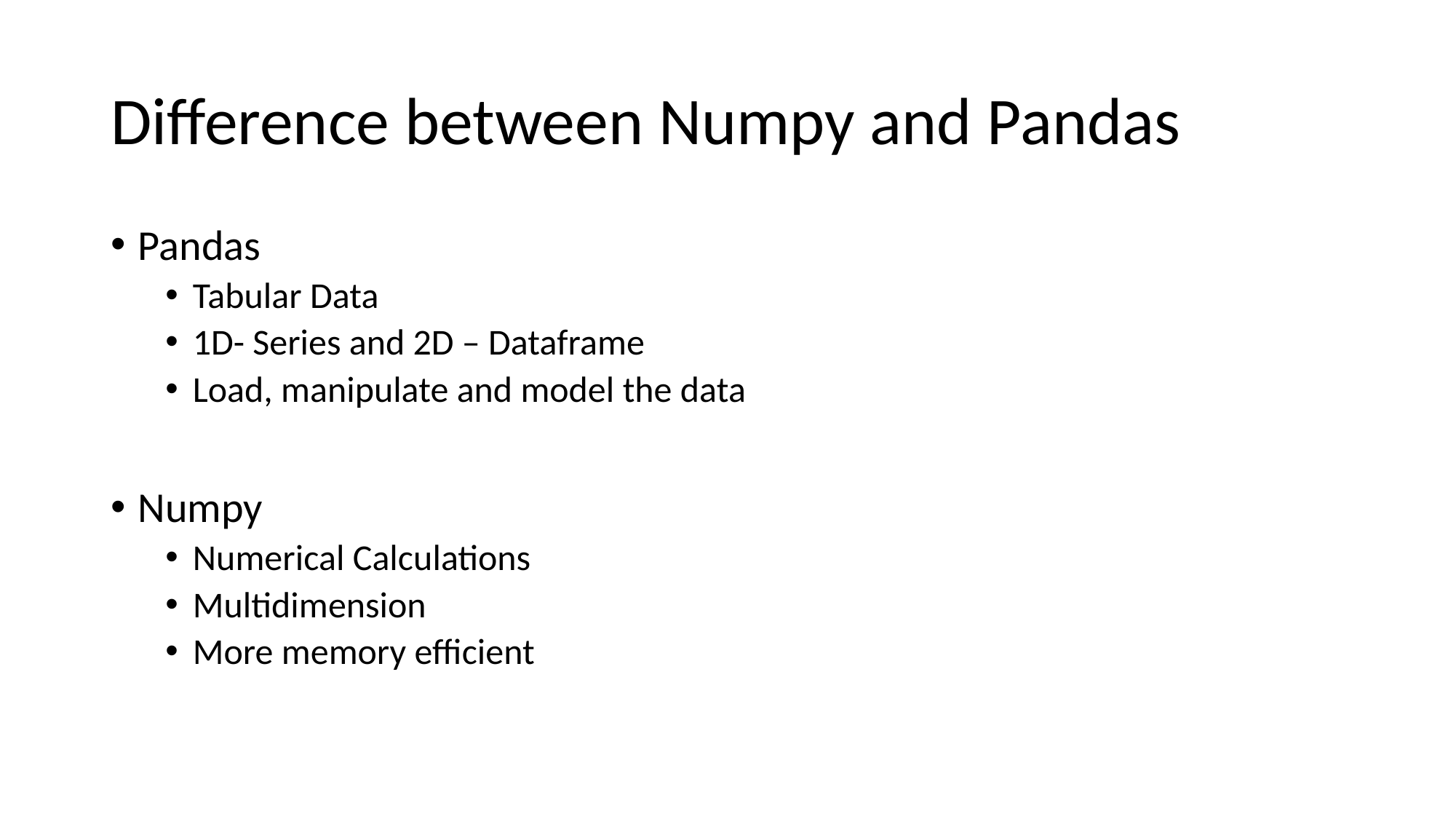

# Difference between Numpy and Pandas
Pandas
Tabular Data
1D- Series and 2D – Dataframe
Load, manipulate and model the data

Numpy
Numerical Calculations
Multidimension
More memory efficient